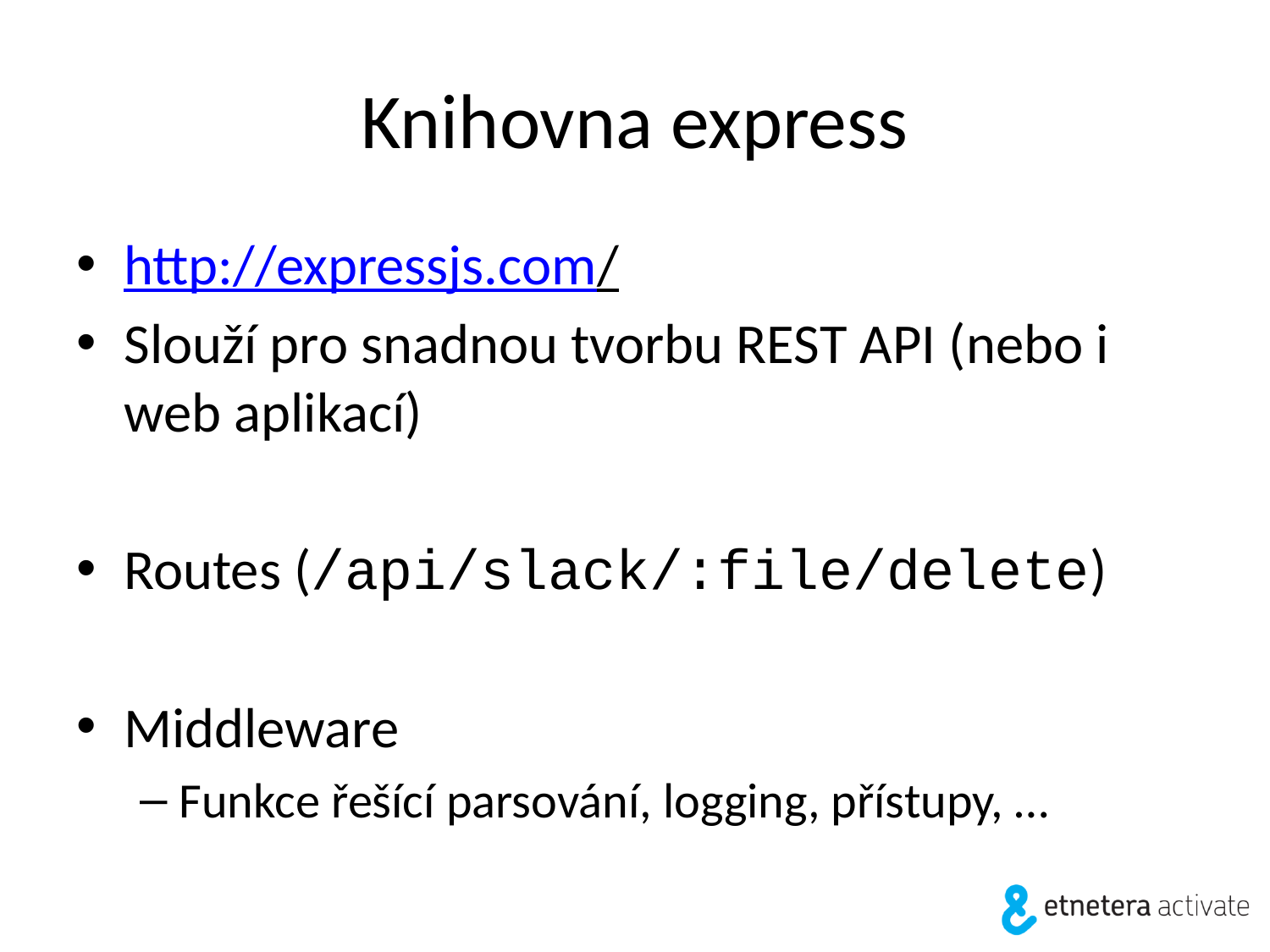

# Knihovna express
http://expressjs.com/
Slouží pro snadnou tvorbu REST API (nebo i web aplikací)

Routes (/api/slack/:file/delete)

Middleware
Funkce řešící parsování, logging, přístupy, …